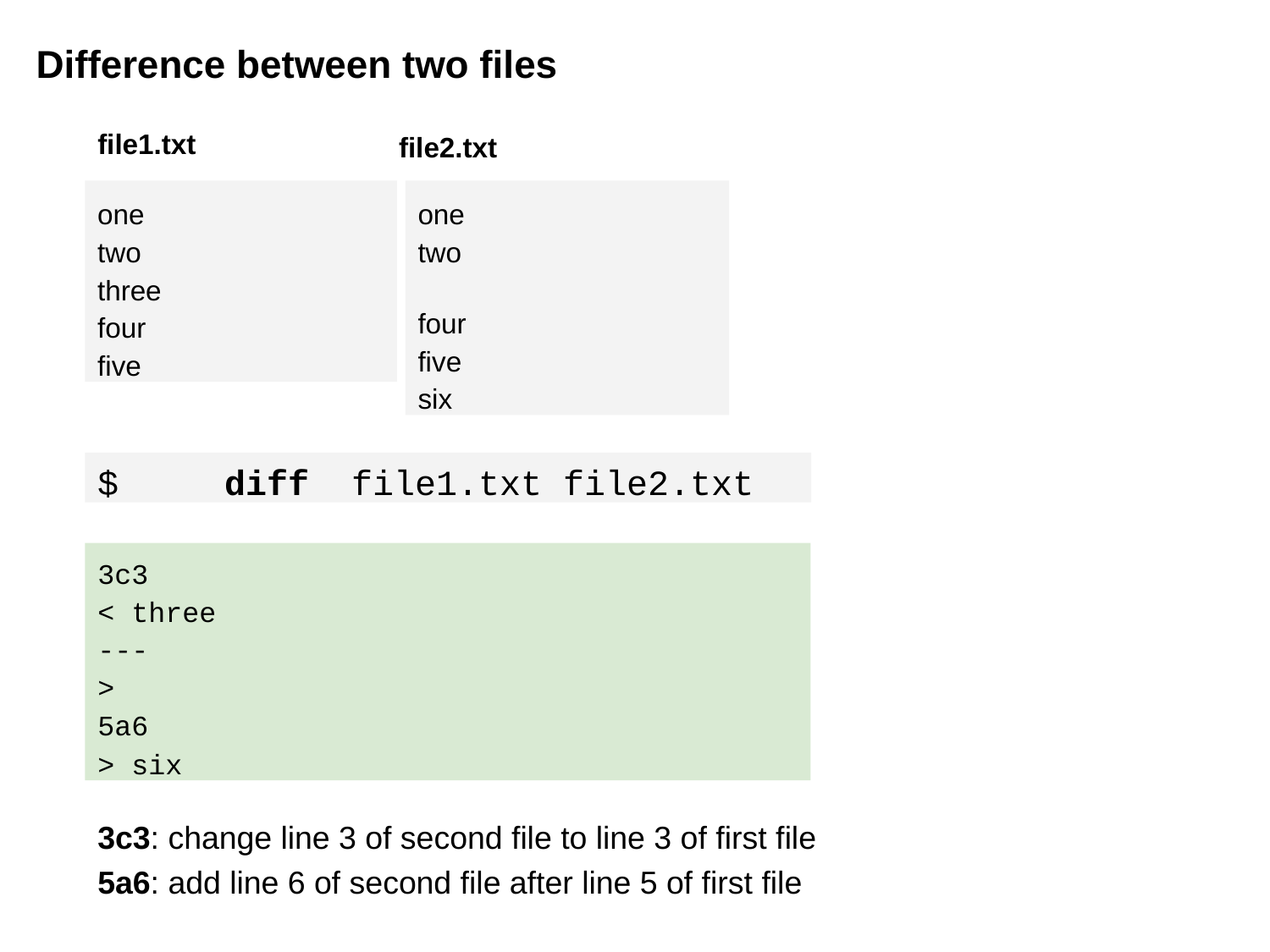

# Difference between two files
file1.txt
file2.txt
one  two

four  five  six
one  two  three  four  five
$	diff	file1.txt file2.txt
3c3
< three
---
>
5a6
> six
3c3: change line 3 of second file to line 3 of first file
5a6: add line 6 of second file after line 5 of first file